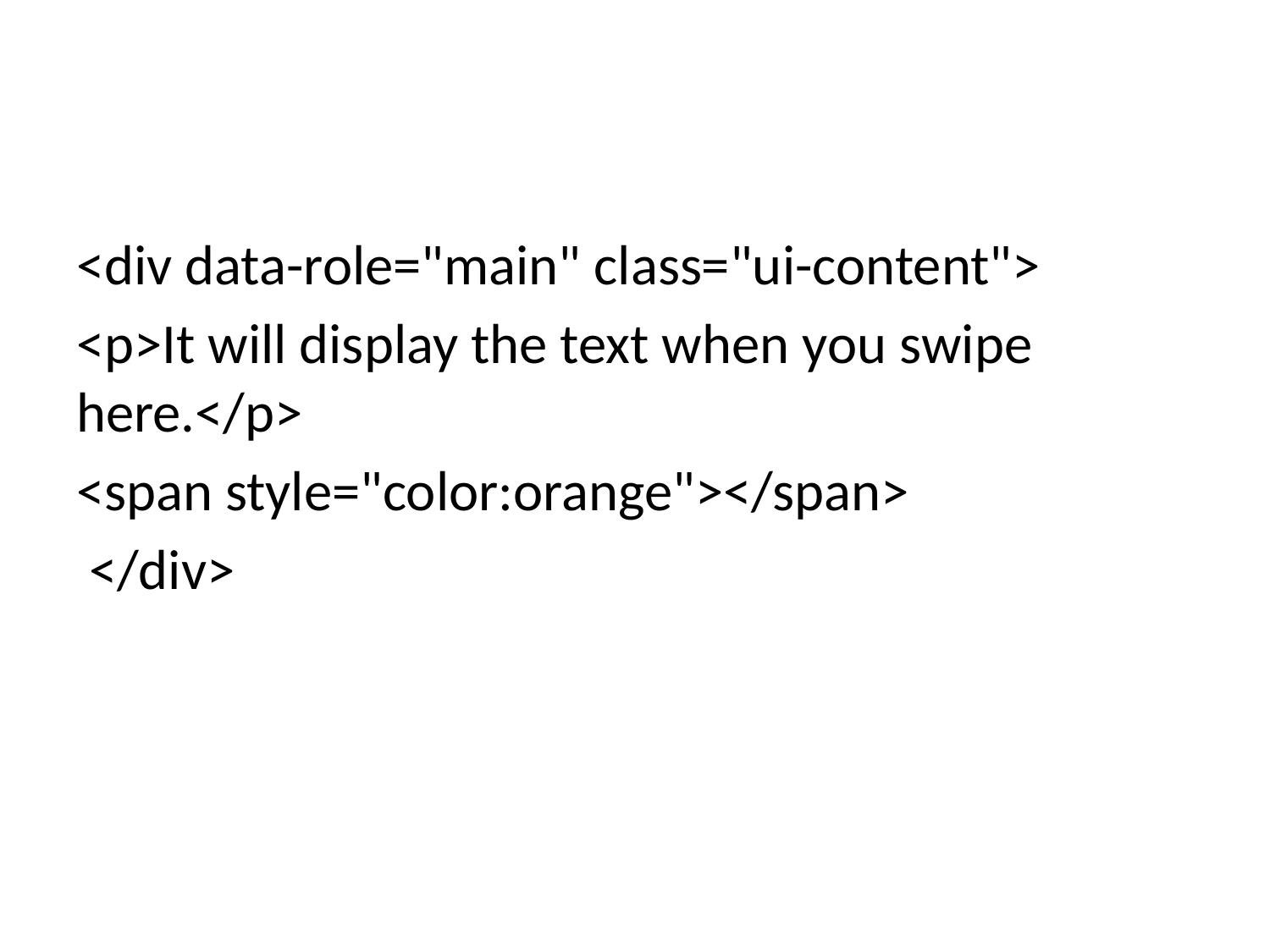

#
<div data-role="main" class="ui-content">
<p>It will display the text when you swipe here.</p>
<span style="color:orange"></span>
 </div>